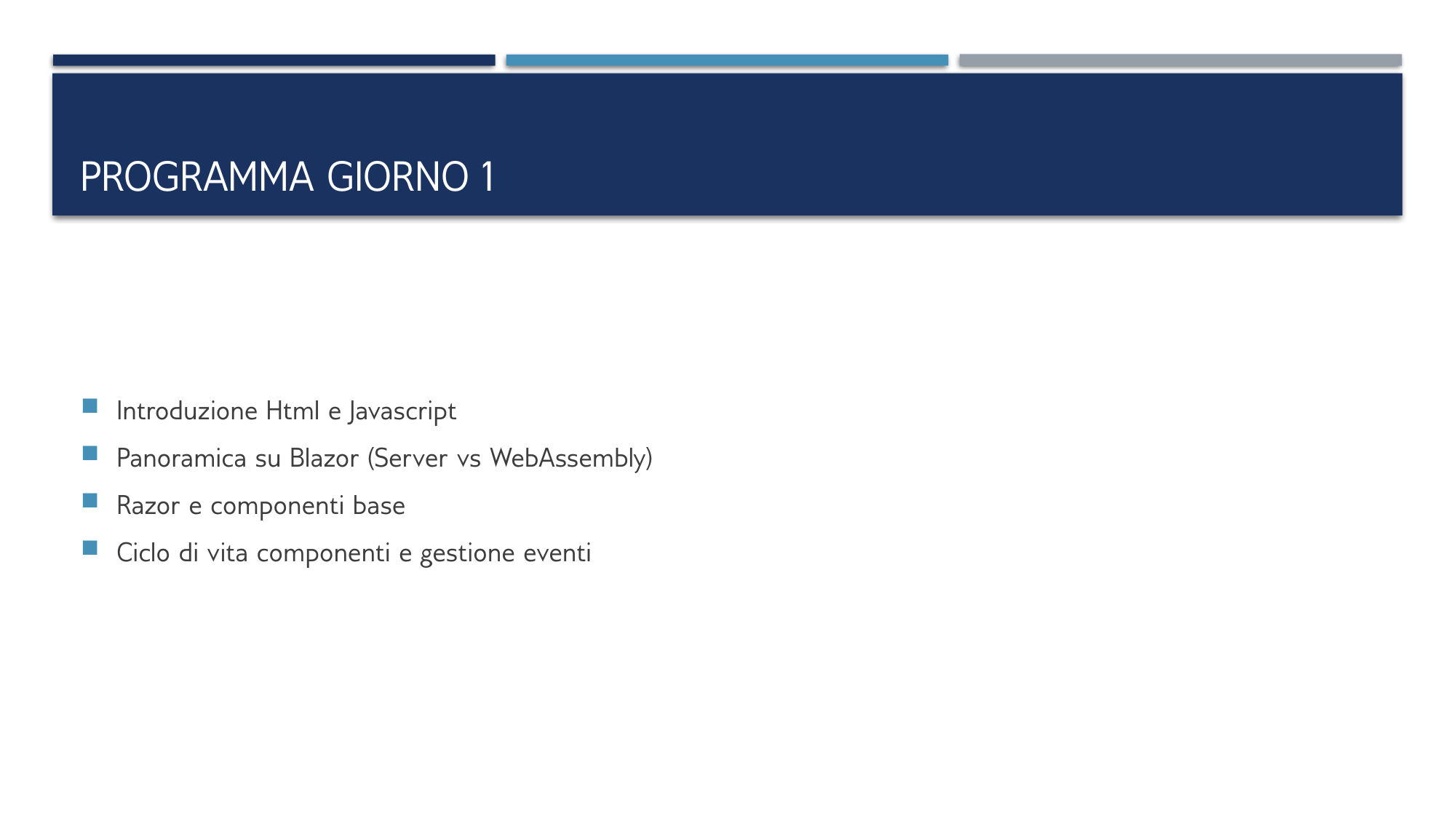

# Programma Giorno 1
Introduzione Html e Javascript
Panoramica su Blazor (Server vs WebAssembly)
Razor e componenti base
Ciclo di vita componenti e gestione eventi